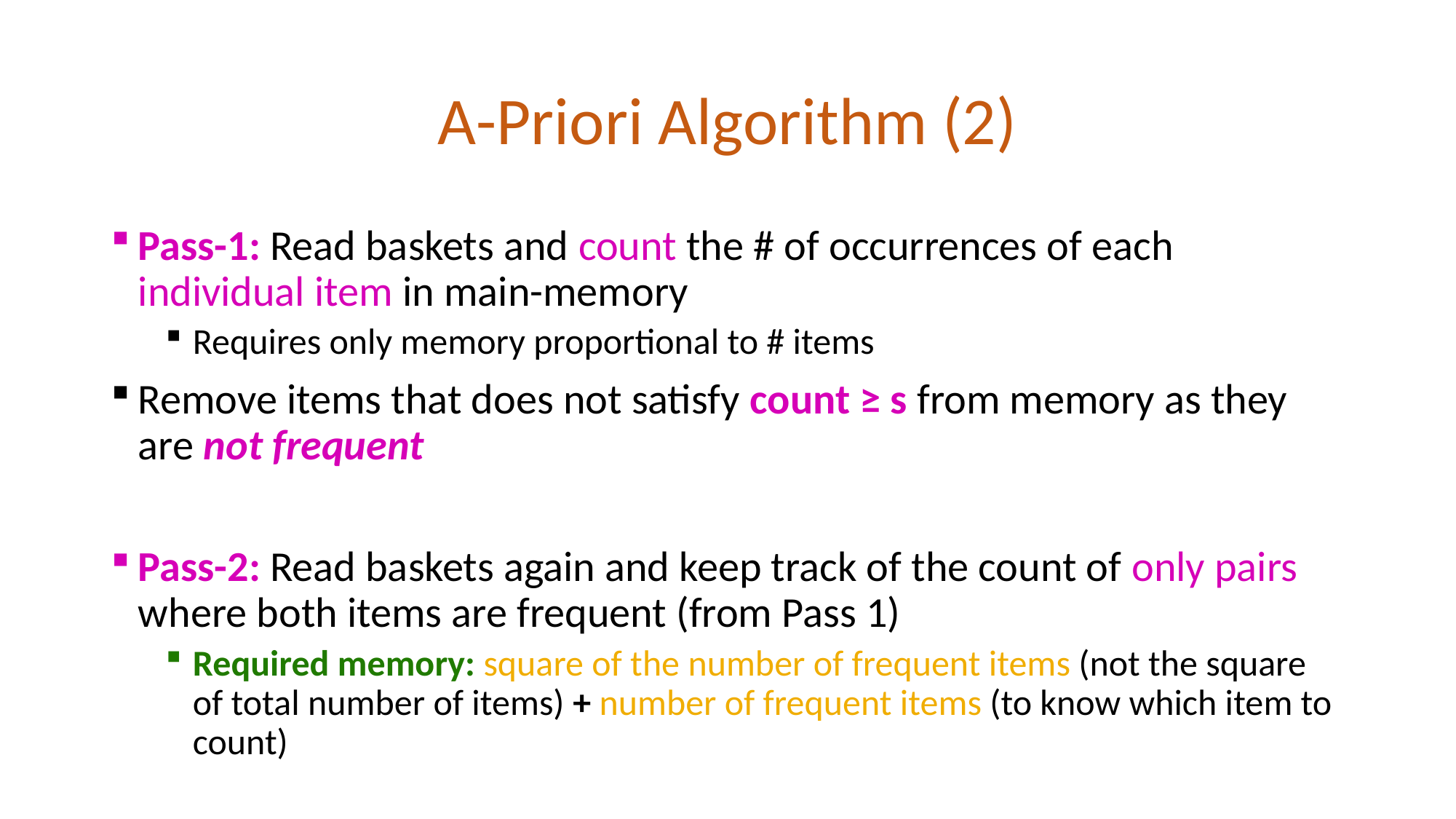

# A-Priori Algorithm (2)
Pass-1: Read baskets and count the # of occurrences of each individual item in main-memory
Requires only memory proportional to # items
Remove items that does not satisfy count ≥ s from memory as they are not frequent

Pass-2: Read baskets again and keep track of the count of only pairs where both items are frequent (from Pass 1)
Required memory: square of the number of frequent items (not the square of total number of items) + number of frequent items (to know which item to count)